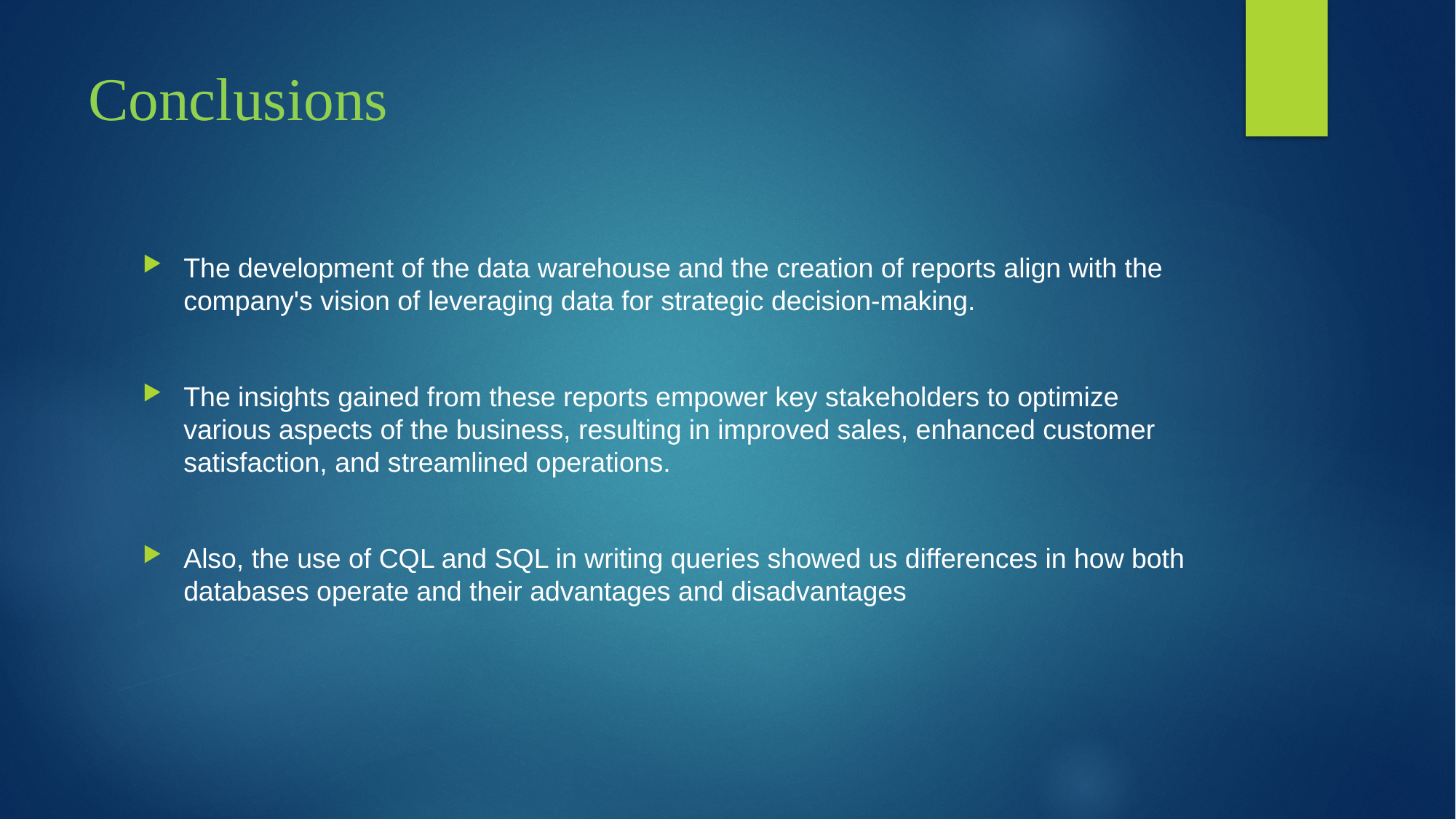

# Conclusions
The development of the data warehouse and the creation of reports align with the company's vision of leveraging data for strategic decision-making.

The insights gained from these reports empower key stakeholders to optimize various aspects of the business, resulting in improved sales, enhanced customer satisfaction, and streamlined operations.

Also, the use of CQL and SQL in writing queries showed us differences in how both databases operate and their advantages and disadvantages